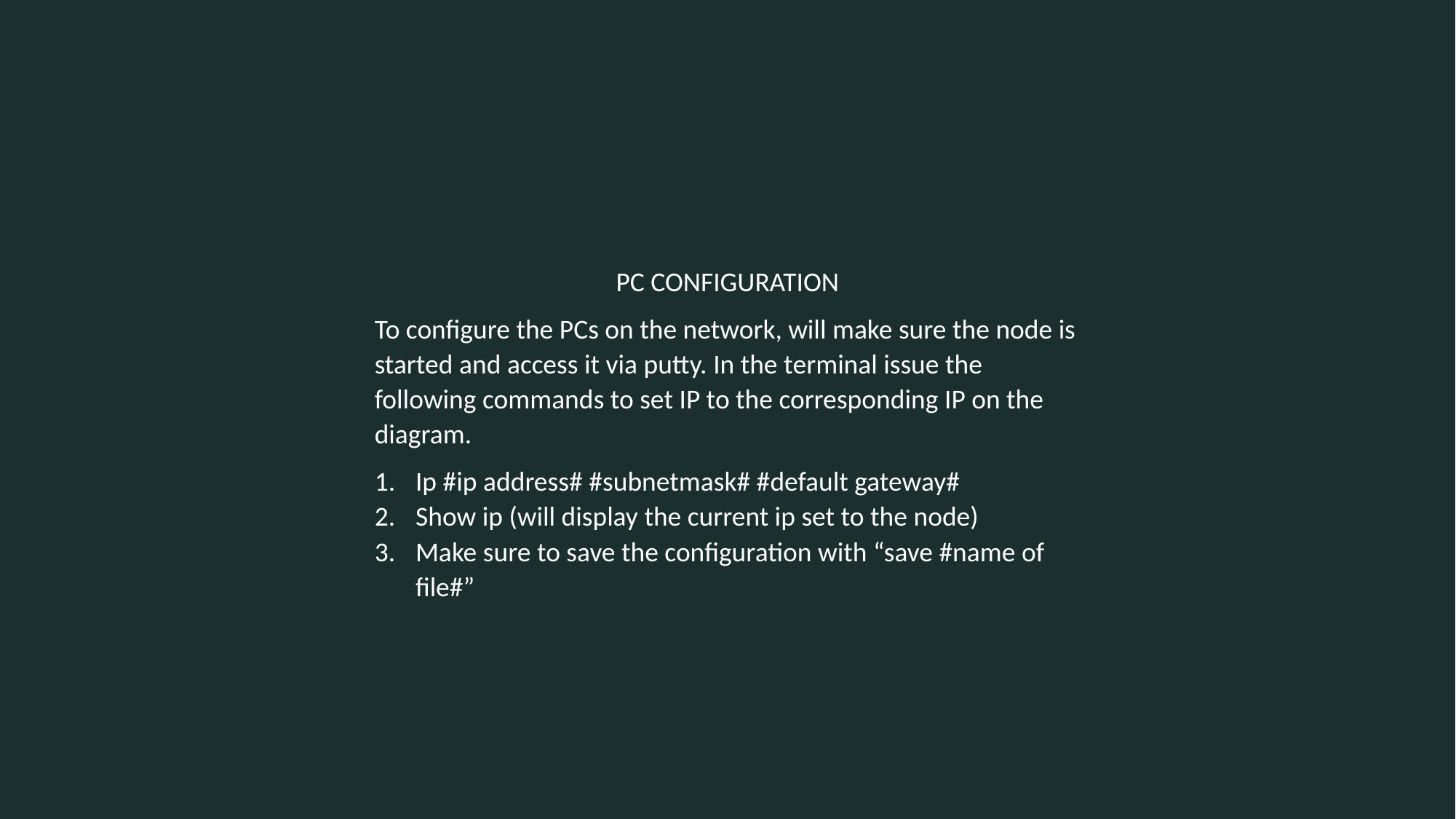

PC CONFIGURATION
To configure the PCs on the network, will make sure the node is started and access it via putty. In the terminal issue the following commands to set IP to the corresponding IP on the diagram.
Ip #ip address# #subnetmask# #default gateway#
Show ip (will display the current ip set to the node)
Make sure to save the configuration with “save #name of file#”